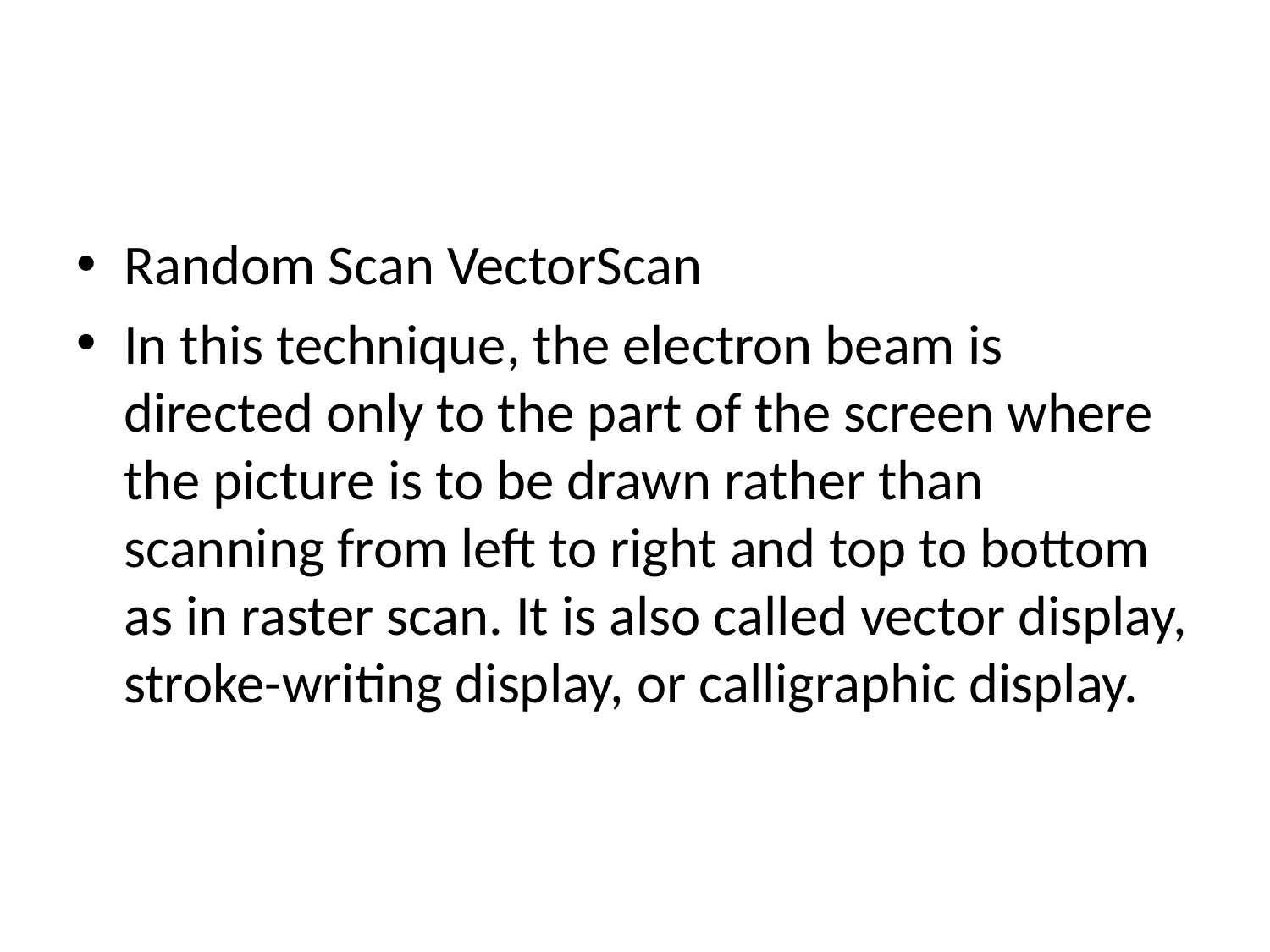

#
Random Scan VectorScan
In this technique, the electron beam is directed only to the part of the screen where the picture is to be drawn rather than scanning from left to right and top to bottom as in raster scan. It is also called vector display, stroke-writing display, or calligraphic display.